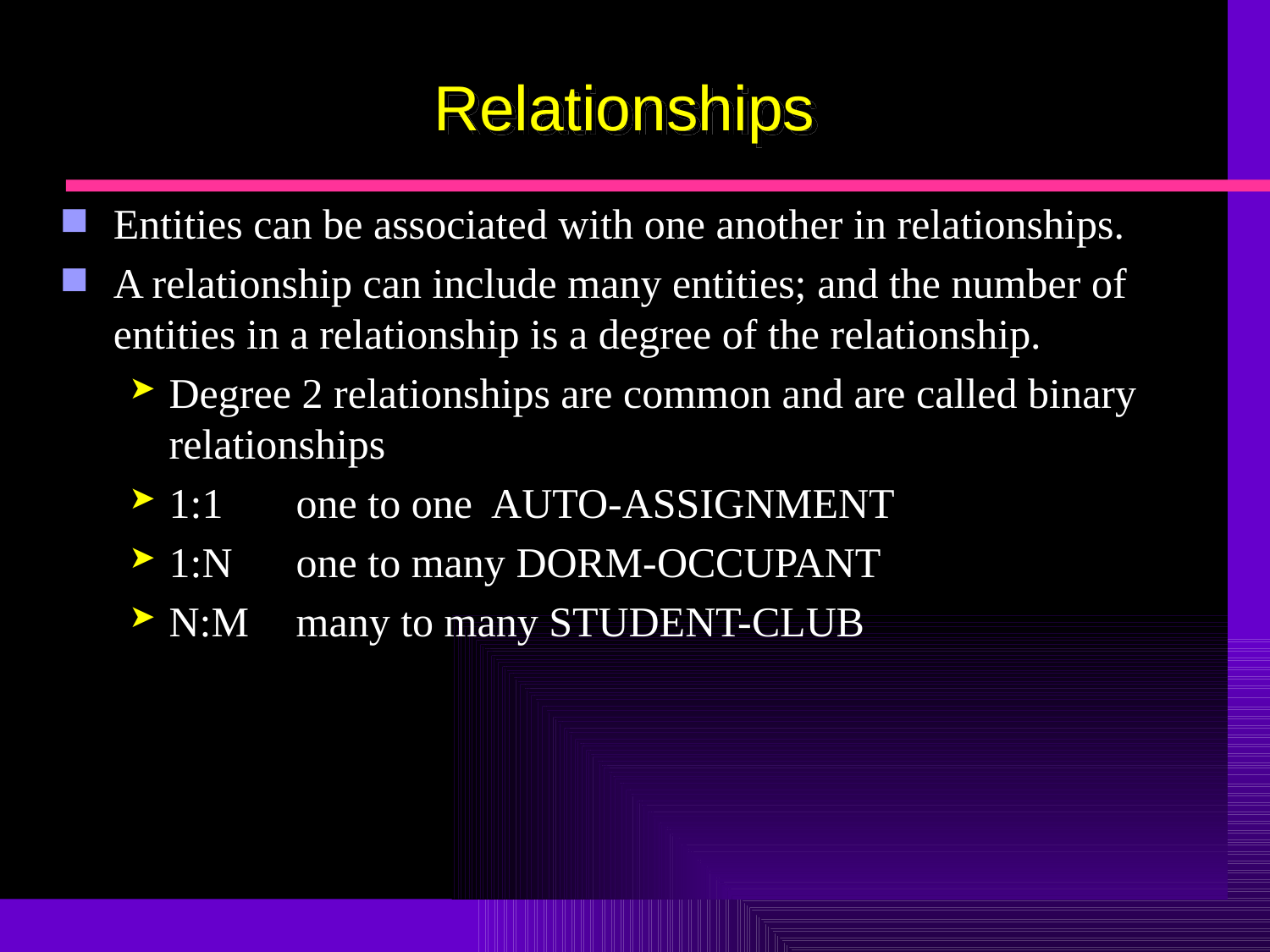

# Relationships
Entities can be associated with one another in relationships.
A relationship can include many entities; and the number of entities in a relationship is a degree of the relationship.
Degree 2 relationships are common and are called binary relationships
1:1 	one to one  AUTO-ASSIGNMENT
1:N 	one to many DORM-OCCUPANT
N:M 	many to many STUDENT-CLUB